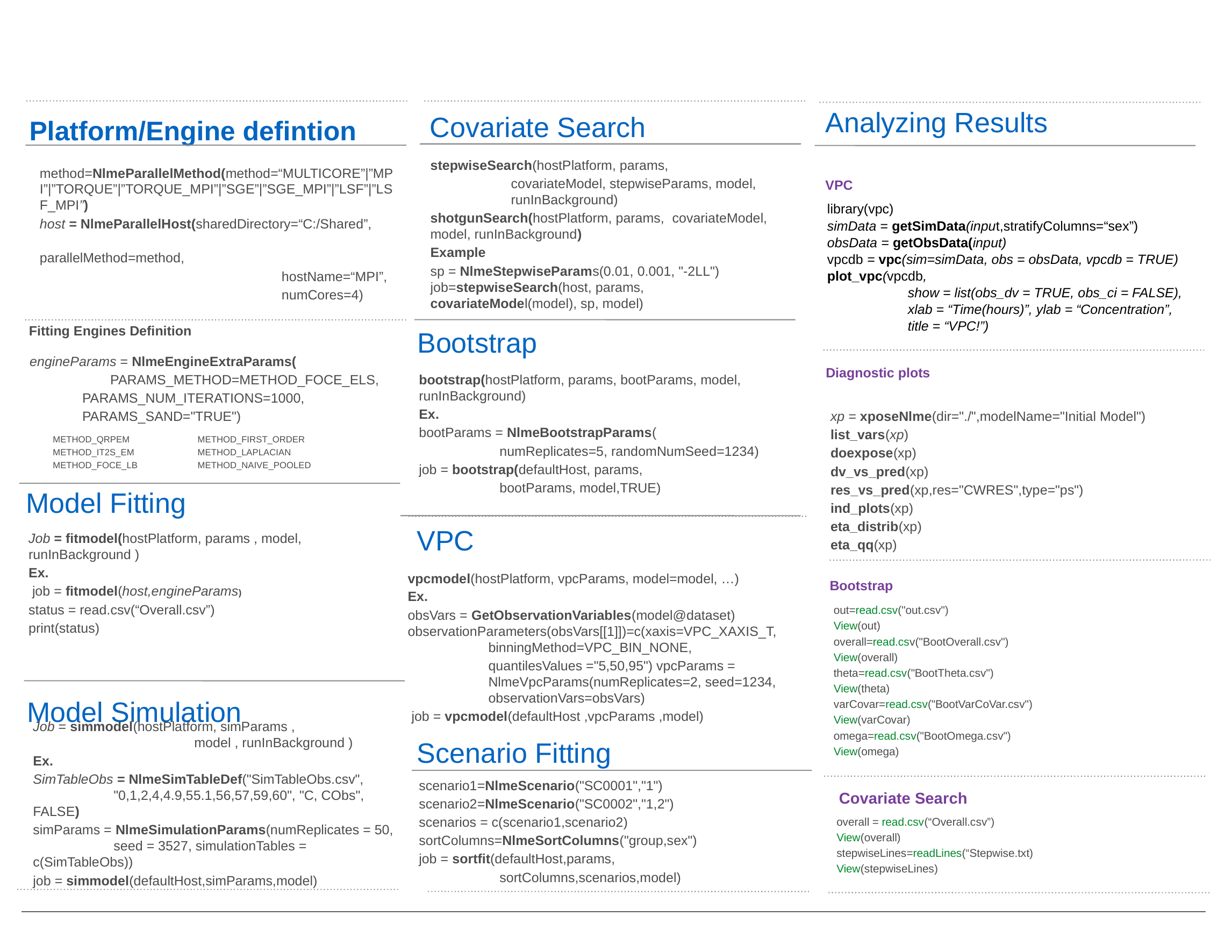

Analyzing Results
Platform/Engine defintion
Covariate Search
stepwiseSearch(hostPlatform, params,
	covariateModel, stepwiseParams, model, 	runInBackground)
shotgunSearch(hostPlatform, params, 	covariateModel, model, runInBackground)
Example
sp = NlmeStepwiseParams(0.01, 0.001, "-2LL") job=stepwiseSearch(host, params, 	covariateModel(model), sp, model)

method=NlmeParallelMethod(method=“MULTICORE”|”MPI”|”TORQUE”|”TORQUE_MPI”|”SGE”|”SGE_MPI”|”LSF”|”LSF_MPI”)
host = NlmeParallelHost(sharedDirectory=“C:/Shared”,
			parallelMethod=method,
			hostName=“MPI”,
			numCores=4)

VPC
library(vpc)
simData = getSimData(input,stratifyColumns=“sex”)
obsData = getObsData(input)
vpcdb = vpc(sim=simData, obs = obsData, vpcdb = TRUE)
plot_vpc(vpcdb,
	show = list(obs_dv = TRUE, obs_ci = FALSE),
	xlab = “Time(hours)”, ylab = “Concentration”,
	title = “VPC!”)
Fitting Engines Definition
engineParams = NlmeEngineExtraParams(
	PARAMS_METHOD=METHOD_FOCE_ELS,
              PARAMS_NUM_ITERATIONS=1000,
              PARAMS_SAND="TRUE")

METHOD_FIRST_ORDER
METHOD_LAPLACIAN
METHOD_NAIVE_POOLED
METHOD_QRPEM
METHOD_IT2S_EM
METHOD_FOCE_LB

Bootstrap
bootstrap(hostPlatform, params, bootParams, model, runInBackground)
Ex.
bootParams = NlmeBootstrapParams(
	numReplicates=5, randomNumSeed=1234)
job = bootstrap(defaultHost, params,
	bootParams, model,TRUE)

Diagnostic plots
xp = xposeNlme(dir="./",modelName="Initial Model")
list_vars(xp)
doexpose(xp)
dv_vs_pred(xp)
res_vs_pred(xp,res="CWRES",type="ps")
ind_plots(xp)
eta_distrib(xp)
eta_qq(xp)

Model Fitting
Job = fitmodel(hostPlatform, params , model, 	runInBackground )
Ex.
 job = fitmodel(host,engineParams)
status = read.csv(“Overall.csv”)
print(status)

VPC

vpcmodel(hostPlatform, vpcParams, model=model, …)
Ex.
obsVars = GetObservationVariables(model@dataset) observationParameters(obsVars[[1]])=c(xaxis=VPC_XAXIS_T, 	binningMethod=VPC_BIN_NONE,
	quantilesValues ="5,50,95") vpcParams = 	NlmeVpcParams(numReplicates=2, seed=1234, 	observationVars=obsVars)
 job = vpcmodel(defaultHost ,vpcParams ,model)
Bootstrap
out=read.csv("out.csv")
View(out)
overall=read.csv("BootOverall.csv")
View(overall)
theta=read.csv("BootTheta.csv")
View(theta)
varCovar=read.csv("BootVarCoVar.csv")
View(varCovar)
omega=read.csv("BootOmega.csv")
View(omega)

Model Simulation
Job = simmodel(hostPlatform, simParams , 			model , runInBackground )
Ex.
SimTableObs = NlmeSimTableDef("SimTableObs.csv", 	"0,1,2,4,4.9,55.1,56,57,59,60", "C, CObs", FALSE)
simParams = NlmeSimulationParams(numReplicates = 50, 	seed = 3527, simulationTables = c(SimTableObs))
job = simmodel(defaultHost,simParams,model)
Scenario Fitting

scenario1=NlmeScenario("SC0001","1")
scenario2=NlmeScenario("SC0002","1,2")
scenarios = c(scenario1,scenario2)
sortColumns=NlmeSortColumns("group,sex")
job = sortfit(defaultHost,params,
	sortColumns,scenarios,model)

Covariate Search
overall = read.csv(“Overall.csv”)
View(overall)
stepwiseLines=readLines(“Stepwise.txt)
View(stepwiseLines)